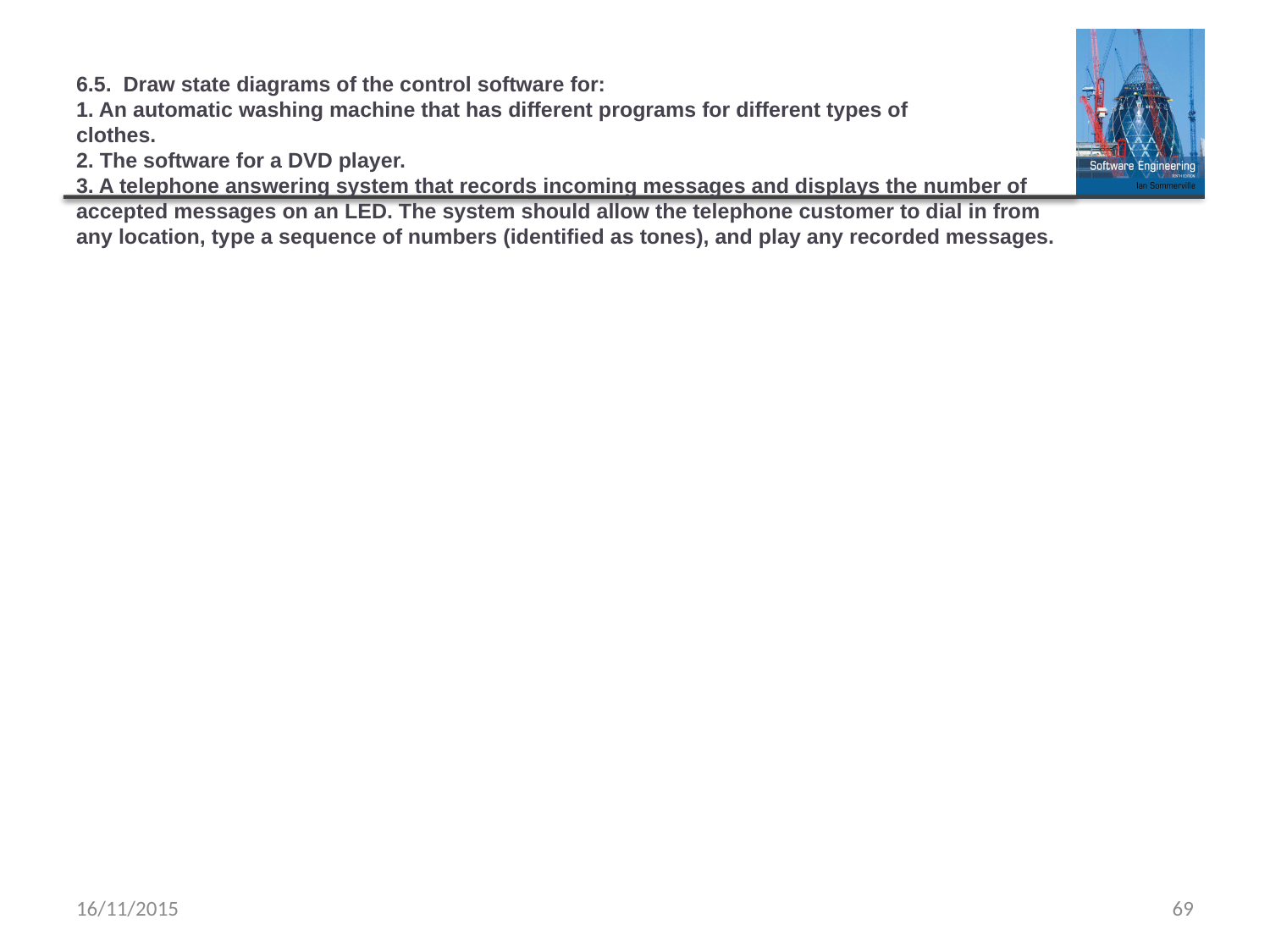

# 6.5.  Draw state diagrams of the control software for: 1. An automatic washing machine that has different programs for different types of clothes. 2. The software for a DVD player. 3. A telephone answering system that records incoming messages and displays the number of accepted messages on an LED. The system should allow the telephone customer to dial in from any location, type a sequence of numbers (identified as tones), and play any recorded messages.

16/11/2015

69